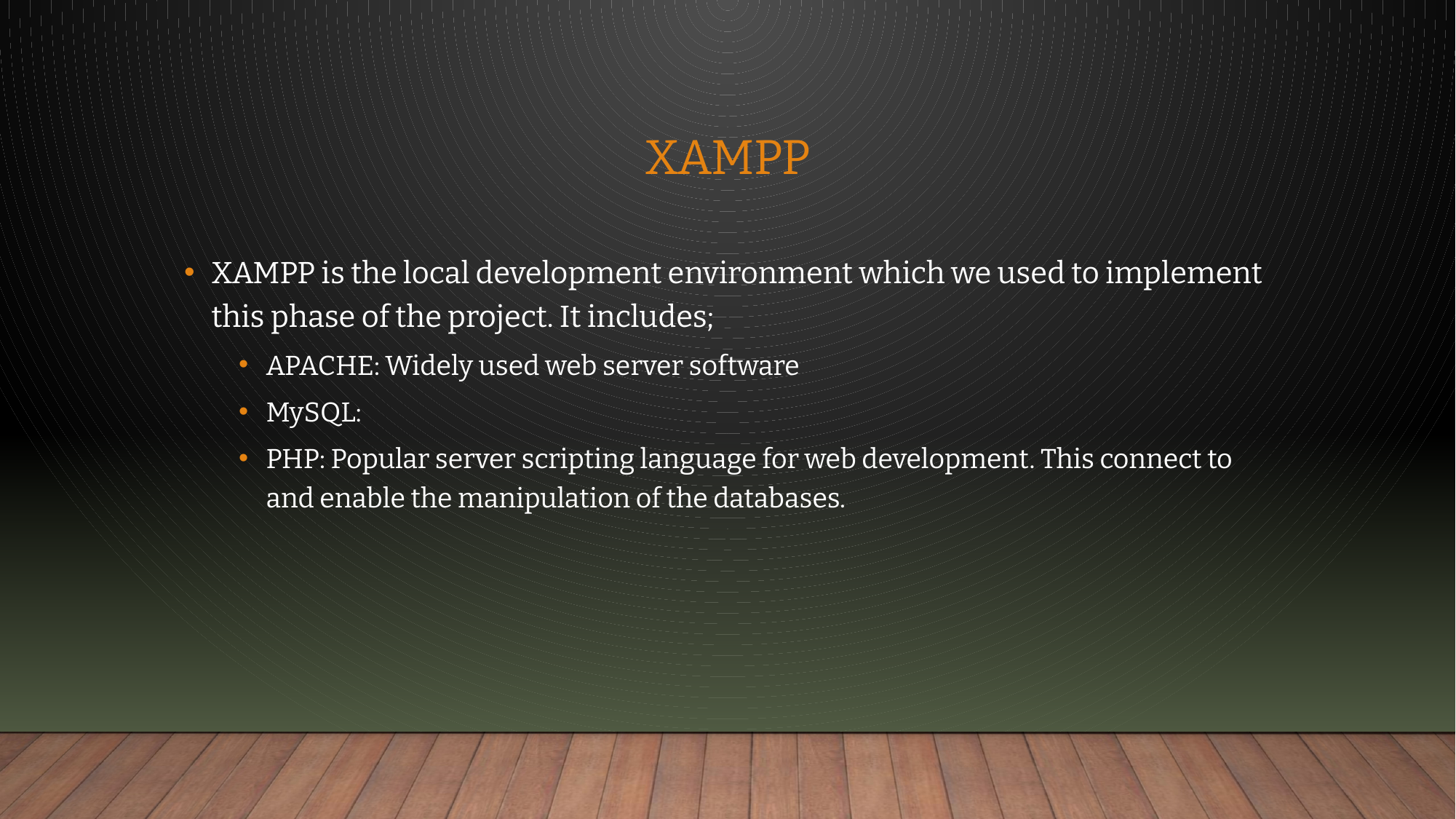

# XAmpp
XAMPP is the local development environment which we used to implement this phase of the project. It includes;
APACHE: Widely used web server software
MySQL:
PHP: Popular server scripting language for web development. This connect to and enable the manipulation of the databases.